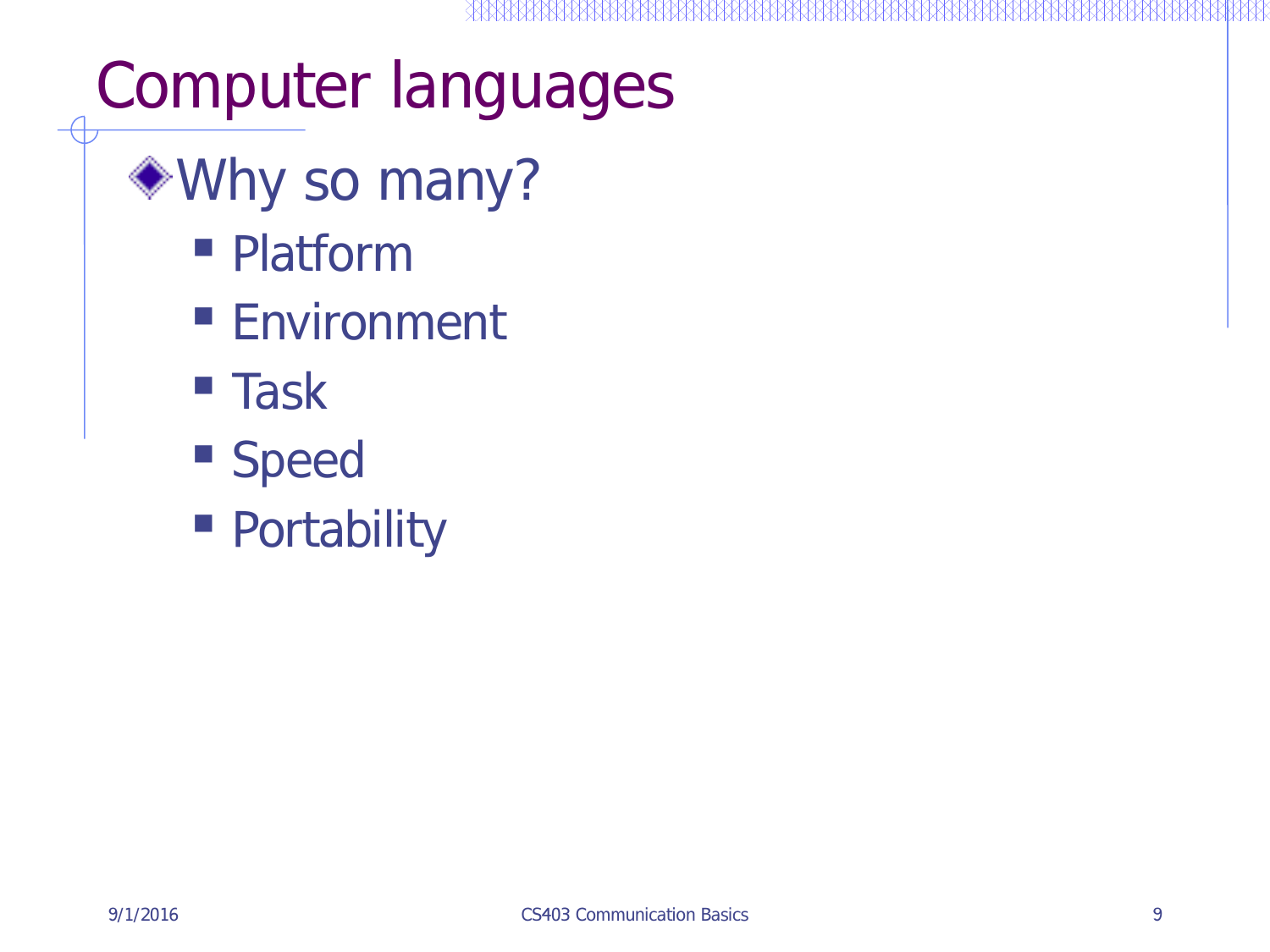

# Computer languages
Why so many?
Platform
Environment
Task
Speed
Portability
9/1/2016
CS403 Communication Basics
9